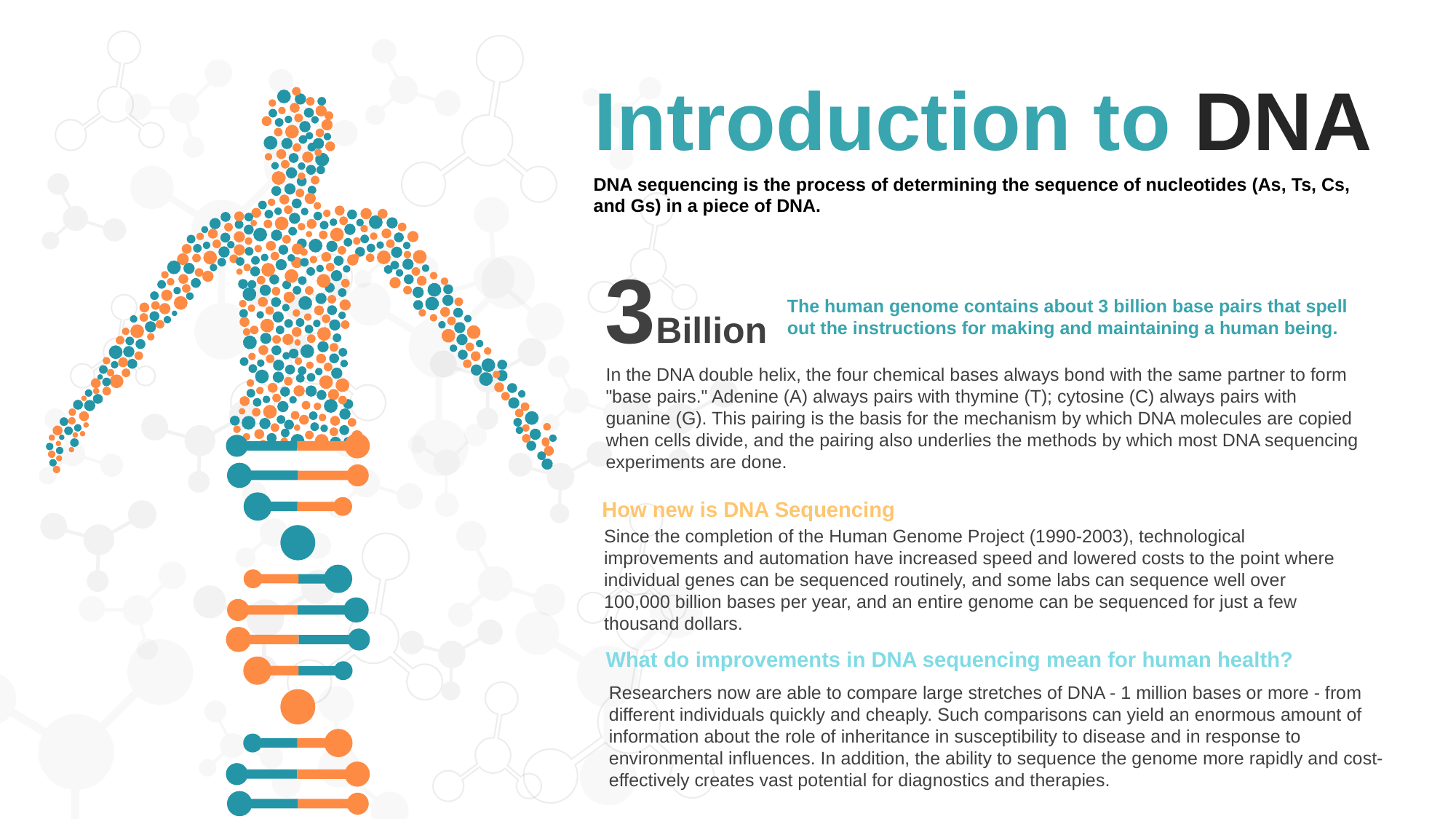

Introduction to DNA

DNA sequencing is the process of determining the sequence of nucleotides (As, Ts, Cs, and Gs) in a piece of DNA.
3Billion
The human genome contains about 3 billion base pairs that spell out the instructions for making and maintaining a human being.
In the DNA double helix, the four chemical bases always bond with the same partner to form "base pairs." Adenine (A) always pairs with thymine (T); cytosine (C) always pairs with guanine (G). This pairing is the basis for the mechanism by which DNA molecules are copied when cells divide, and the pairing also underlies the methods by which most DNA sequencing experiments are done.

How new is DNA Sequencing
Since the completion of the Human Genome Project (1990-2003), technological improvements and automation have increased speed and lowered costs to the point where individual genes can be sequenced routinely, and some labs can sequence well over 100,000 billion bases per year, and an entire genome can be sequenced for just a few thousand dollars.
What do improvements in DNA sequencing mean for human health?

Researchers now are able to compare large stretches of DNA - 1 million bases or more - from different individuals quickly and cheaply. Such comparisons can yield an enormous amount of information about the role of inheritance in susceptibility to disease and in response to environmental influences. In addition, the ability to sequence the genome more rapidly and cost-effectively creates vast potential for diagnostics and therapies.